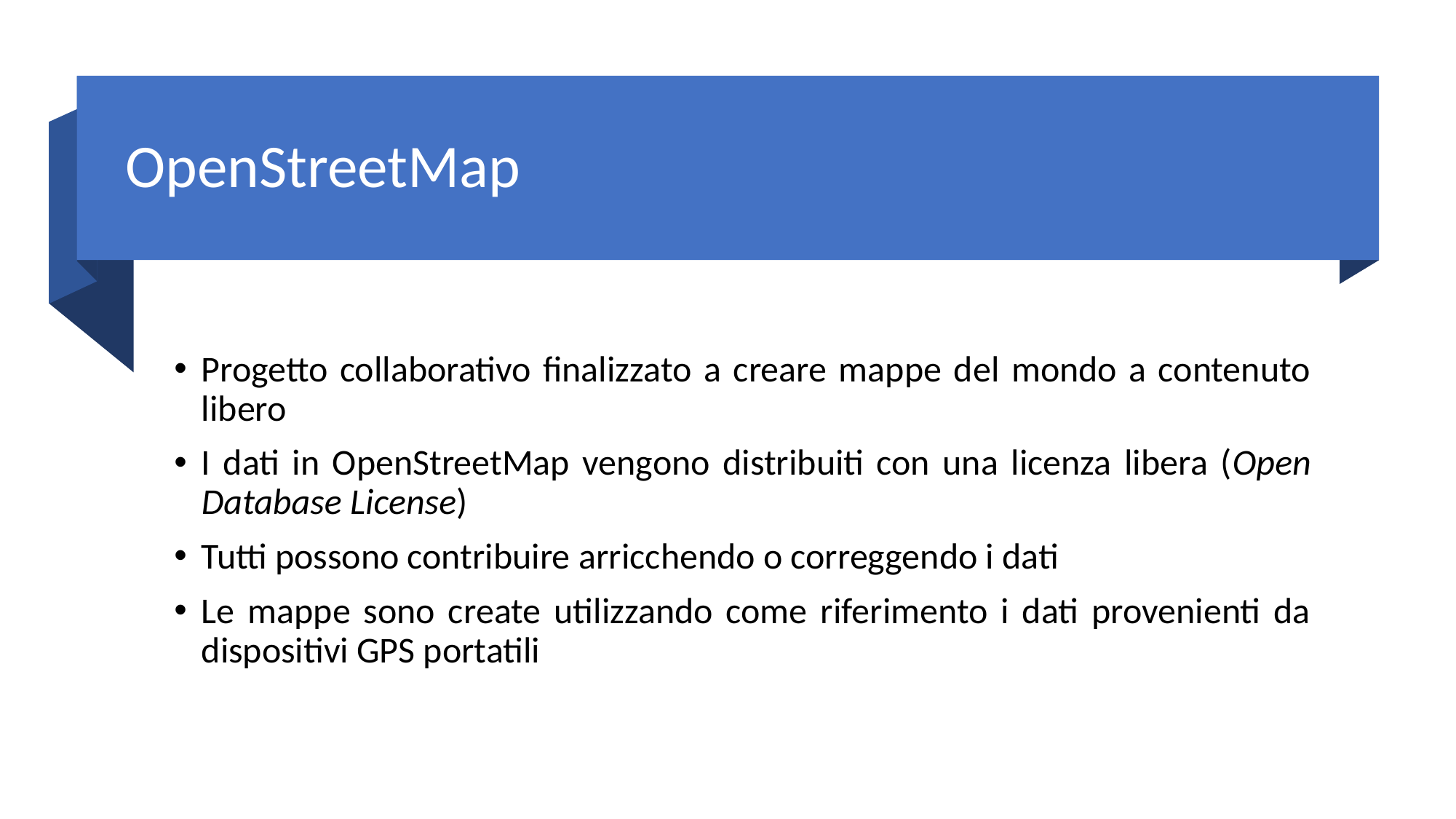

# OpenStreetMap

Progetto collaborativo finalizzato a creare mappe del mondo a contenuto libero
I dati in OpenStreetMap vengono distribuiti con una licenza libera (Open Database License)
Tutti possono contribuire arricchendo o correggendo i dati
Le mappe sono create utilizzando come riferimento i dati provenienti da dispositivi GPS portatili